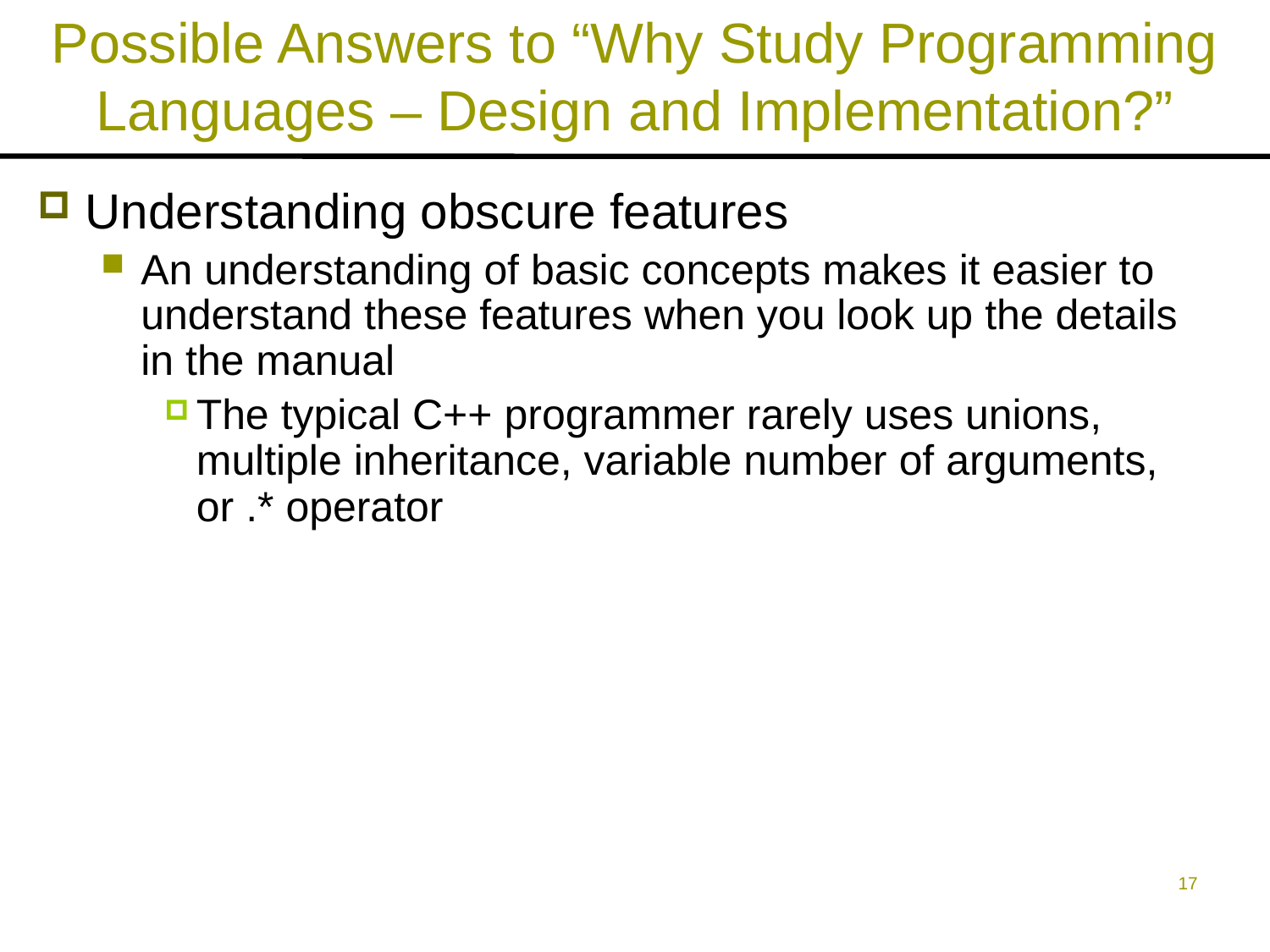

Possible Answers to “Why Study Programming Languages – Design and Implementation?”
Understanding obscure features
An understanding of basic concepts makes it easier to understand these features when you look up the details in the manual
The typical C++ programmer rarely uses unions, multiple inheritance, variable number of arguments, or .* operator

17